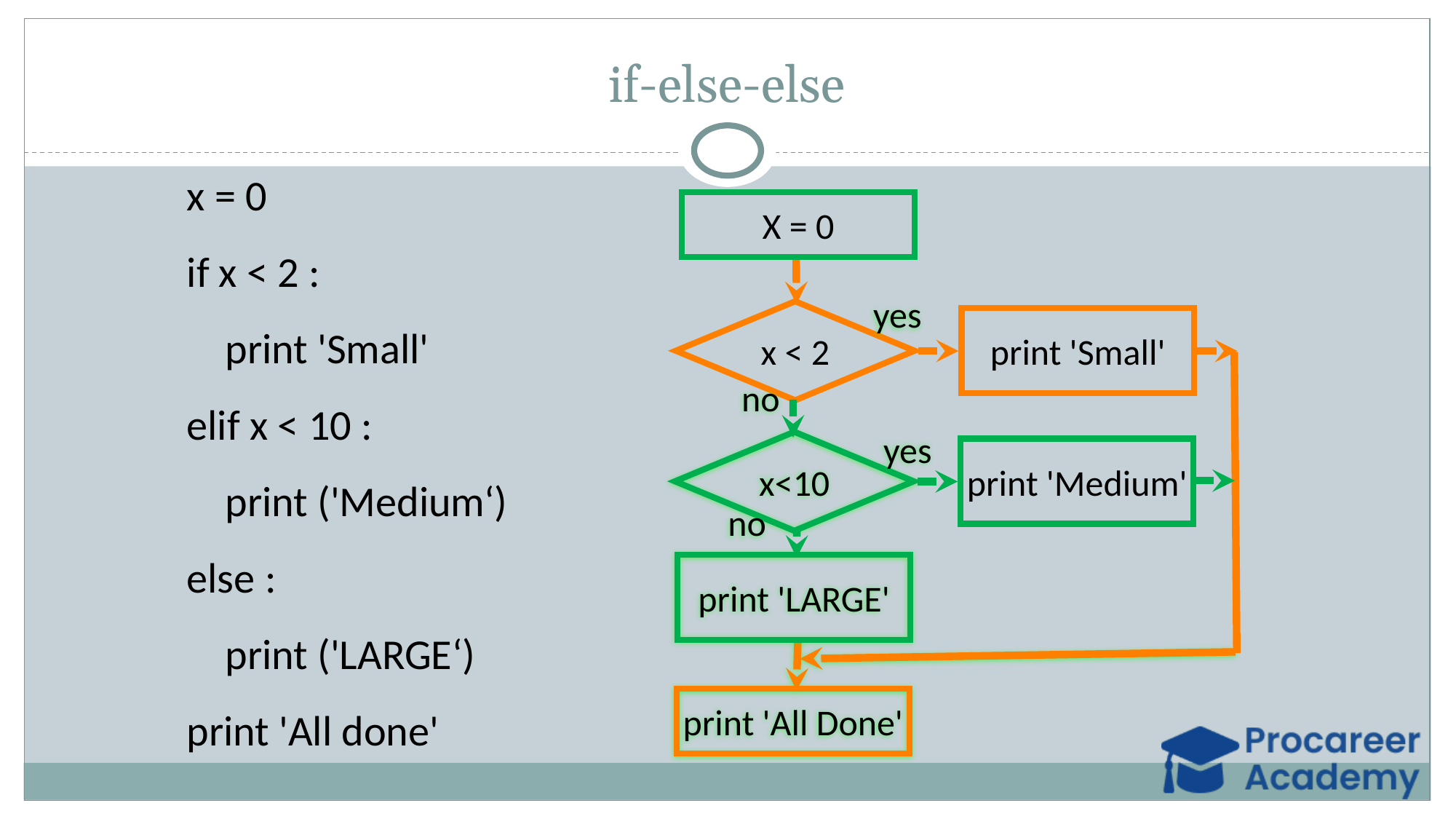

# if-else-else
x = 0
if x < 2 :
    print 'Small'
elif x < 10 :
    print ('Medium‘)
else :
    print ('LARGE‘)
print 'All done'
X = 0
yes
x < 2
print 'Small'
no
yes
x<10
print 'Medium'
no
print 'LARGE'
print 'All Done'